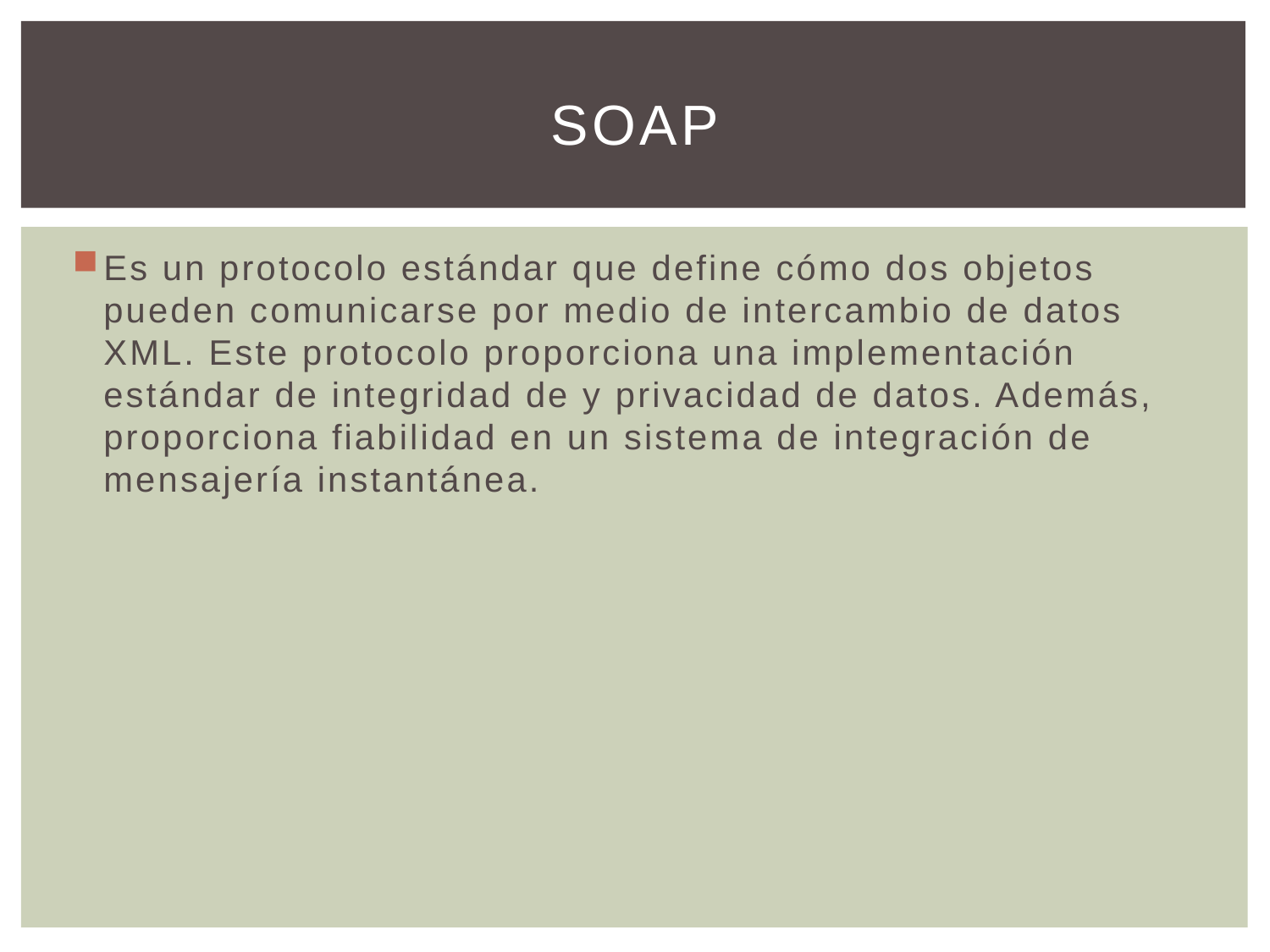

# SOAP
Es un protocolo estándar que define cómo dos objetos pueden comunicarse por medio de intercambio de datos XML. Este protocolo proporciona una implementación estándar de integridad de y privacidad de datos. Además, proporciona fiabilidad en un sistema de integración de mensajería instantánea.